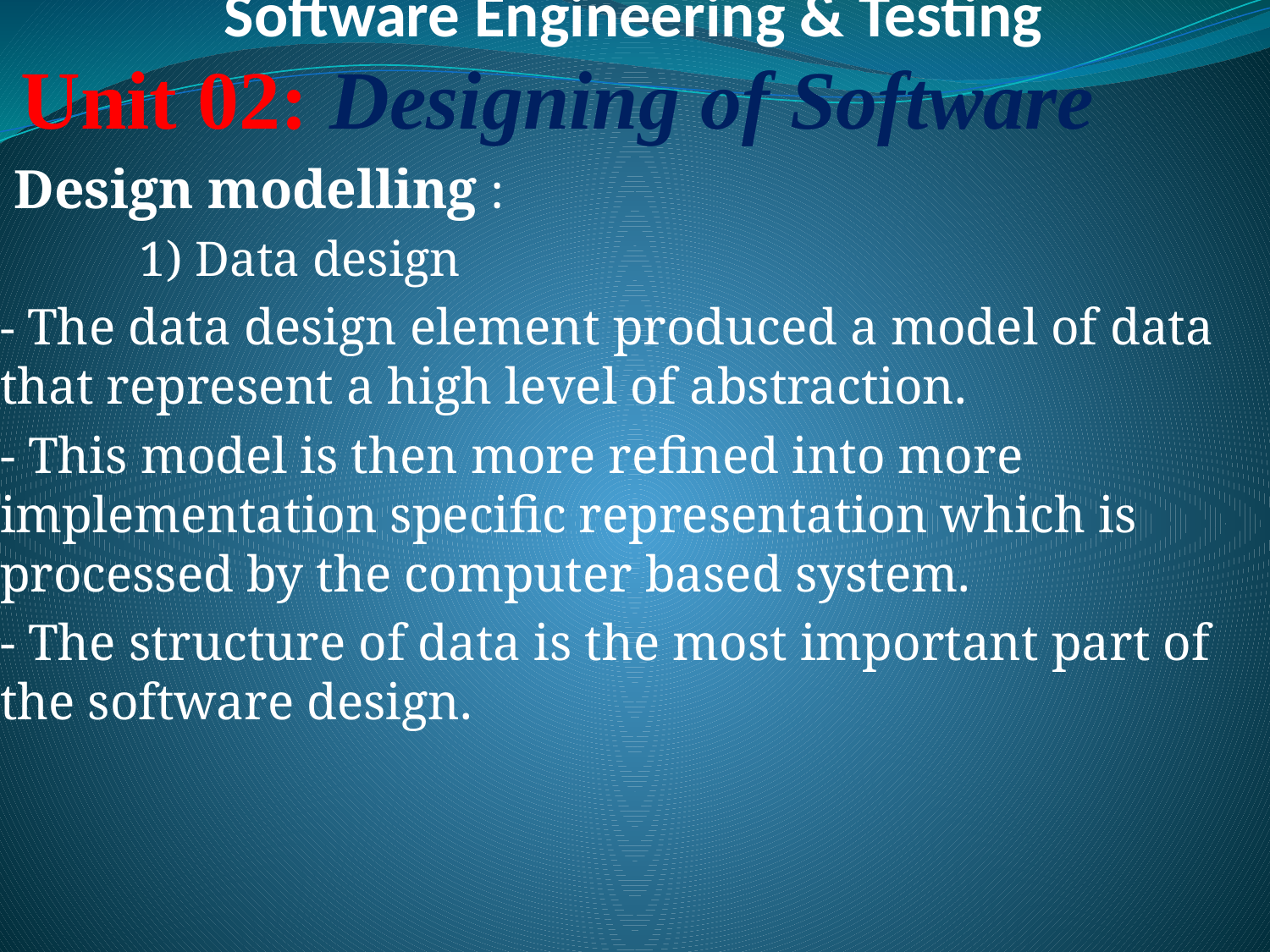

# Software Engineering & Testing
 Unit 02: Designing of Software
 Design modelling :
	 1) Data design
- The data design element produced a model of data that represent a high level of abstraction.
- This model is then more refined into more implementation specific representation which is processed by the computer based system.
- The structure of data is the most important part of the software design.